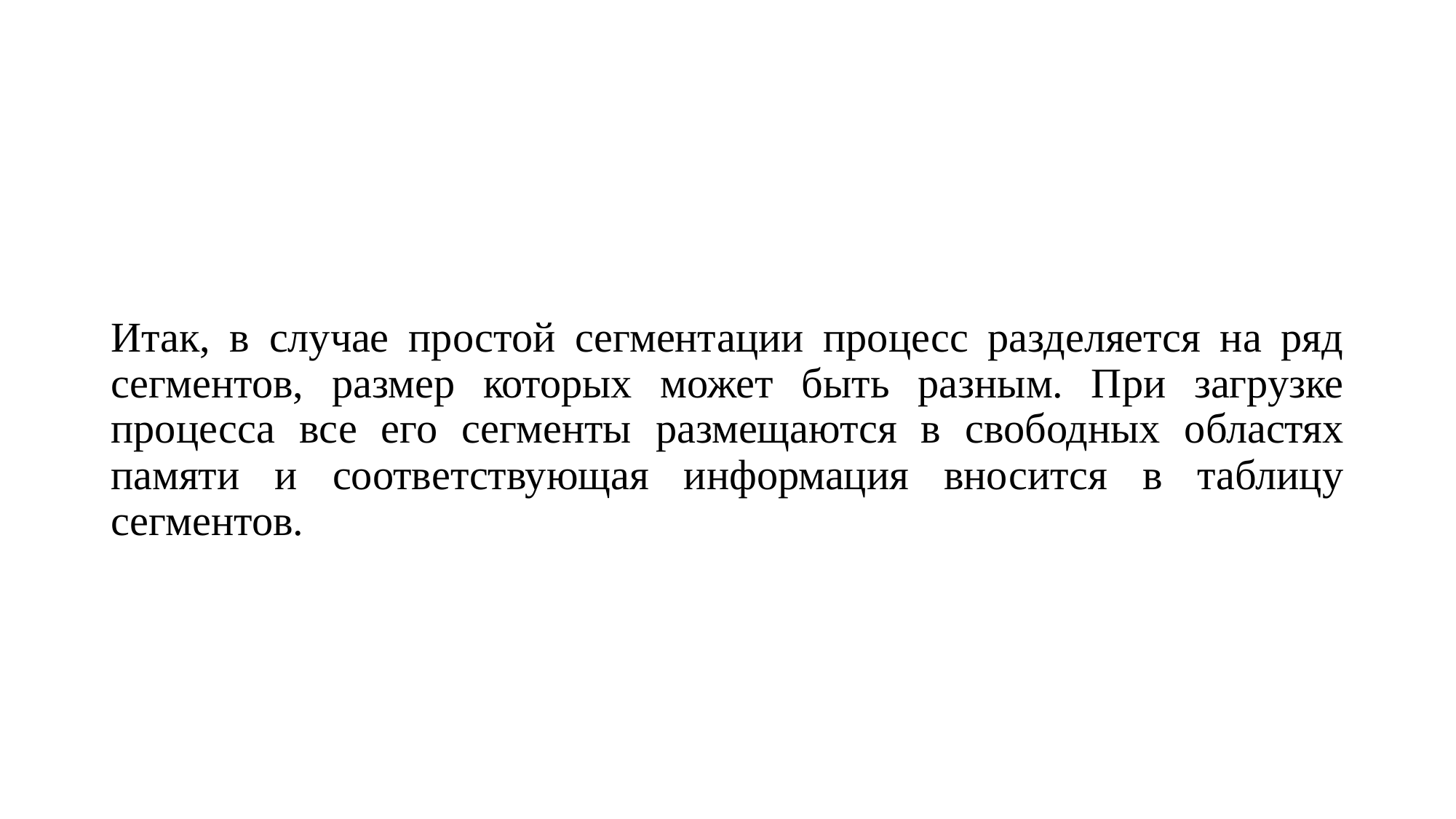

#
Итак, в случае простой сегментации процесс разделяется на ряд сегментов, размер которых может быть разным. При загрузке процесса все его сегменты размещаются в свободных областях памяти и соответствующая информация вносится в таблицу сегментов.